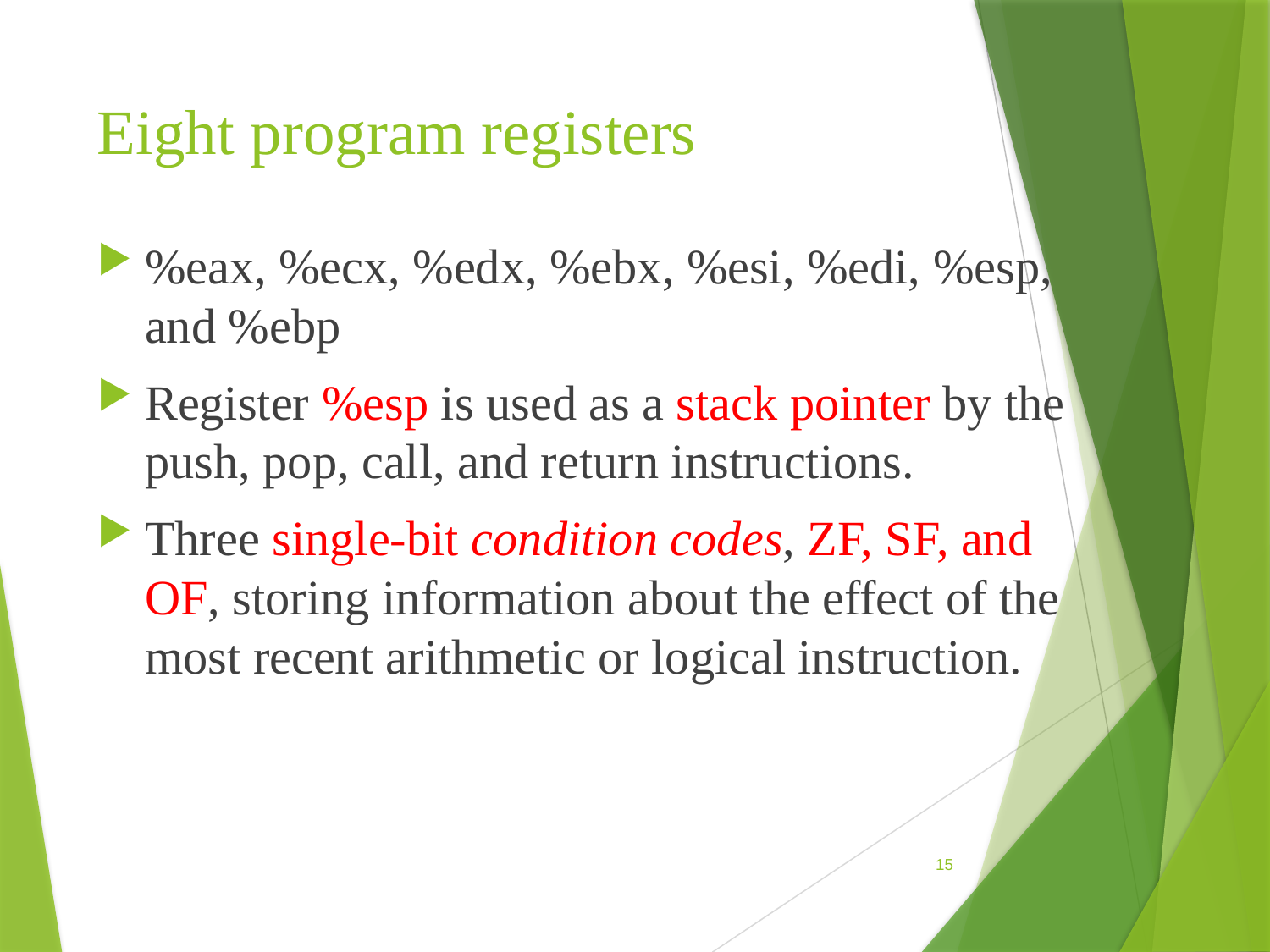

# Eight program registers
%eax, %ecx, %edx, %ebx, %esi, %edi, %esp, and %ebp
Register %esp is used as a stack pointer by the push, pop, call, and return instructions.
Three single-bit condition codes, ZF, SF, and OF, storing information about the effect of the most recent arithmetic or logical instruction.

15